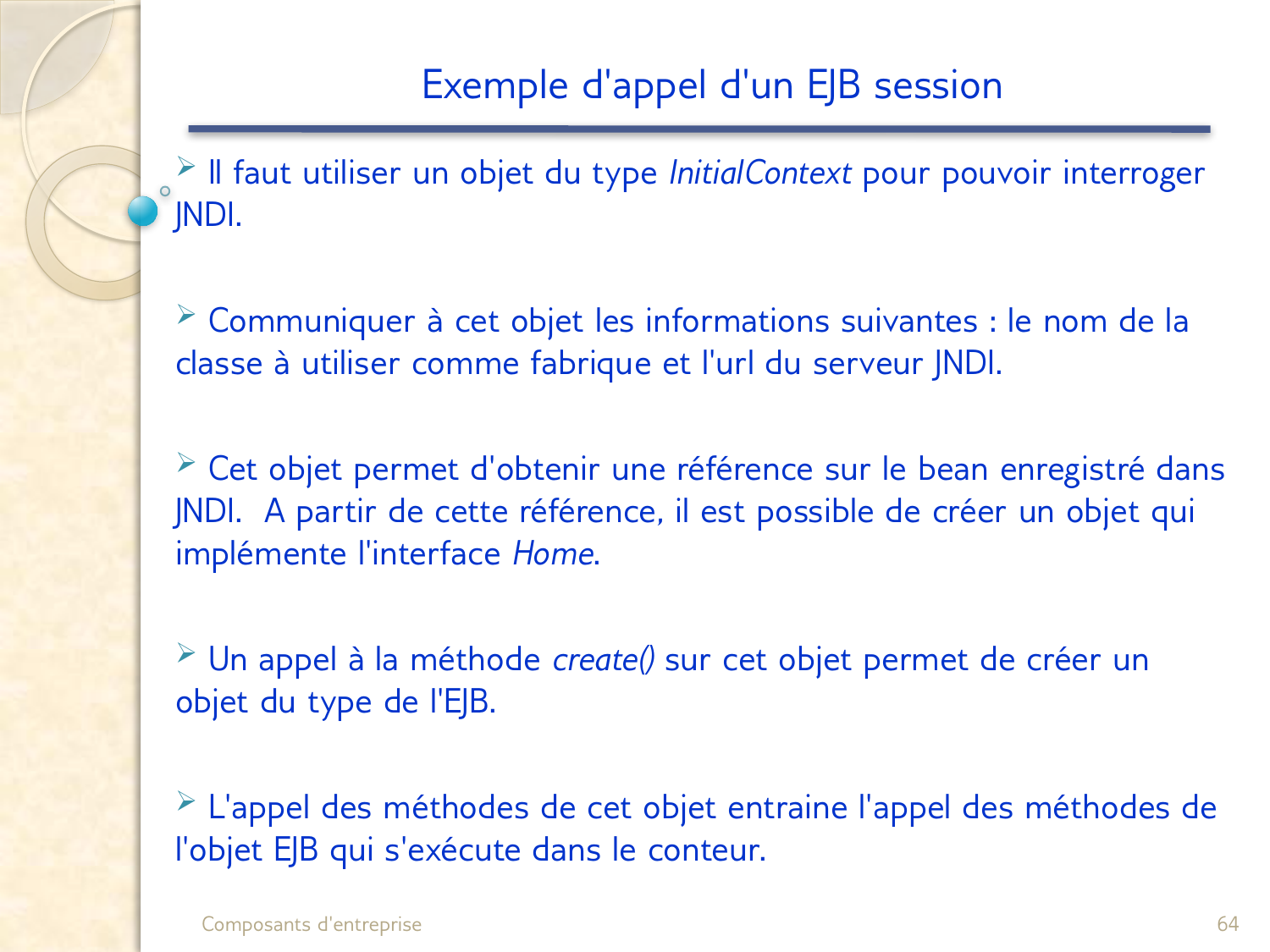

# Exemple d'appel d'un EJB session
 Il faut utiliser un objet du type InitialContext pour pouvoir interroger JNDI.

 Communiquer à cet objet les informations suivantes : le nom de la classe à utiliser comme fabrique et l'url du serveur JNDI.

 Cet objet permet d'obtenir une référence sur le bean enregistré dans JNDI.  A partir de cette référence, il est possible de créer un objet qui implémente l'interface Home.

 Un appel à la méthode create() sur cet objet permet de créer un objet du type de l'EJB.

 L'appel des méthodes de cet objet entraine l'appel des méthodes de l'objet EJB qui s'exécute dans le conteur.

Composants d'entreprise
64